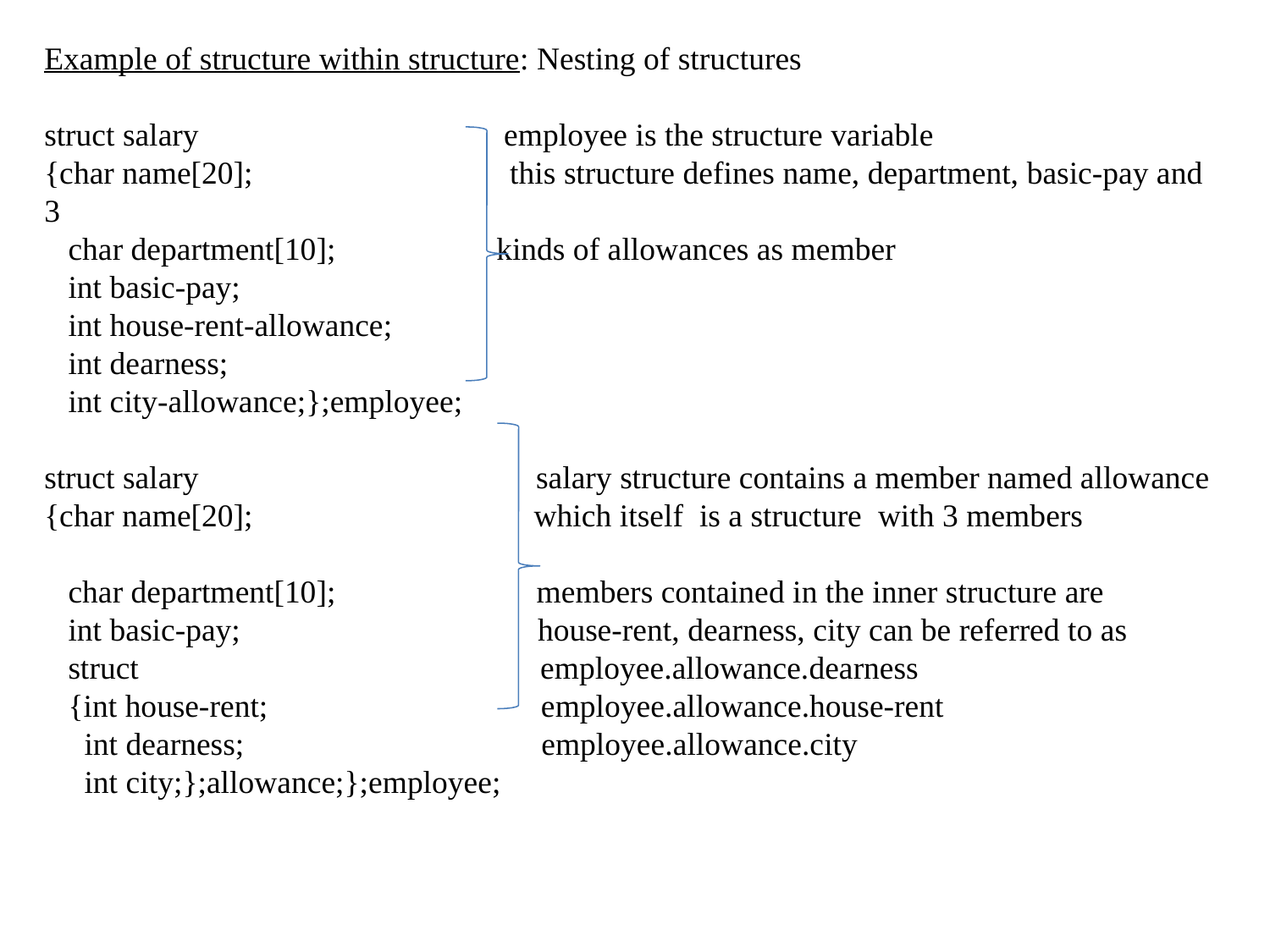

Example of structure within structure: Nesting of structures

struct salary                                      employee is the structure variable
{char name[20];                                this structure defines name, department, basic-pay and 3
   char department[10];                    kinds of allowances as member
   int basic-pay;
   int house-rent-allowance;
   int dearness;
   int city-allowance;};employee;

struct salary                                          salary structure contains a member named allowance
{char name[20];                                   which itself  is a structure  with 3 members
   char department[10];                         members contained in the inner structure are
   int basic-pay;                                     house-rent, dearness, city can be referred to as
   struct                                                  employee.allowance.dearness
   {int house-rent;                                  employee.allowance.house-rent
     int dearness;                                     employee.allowance.city
     int city;};allowance;};employee;